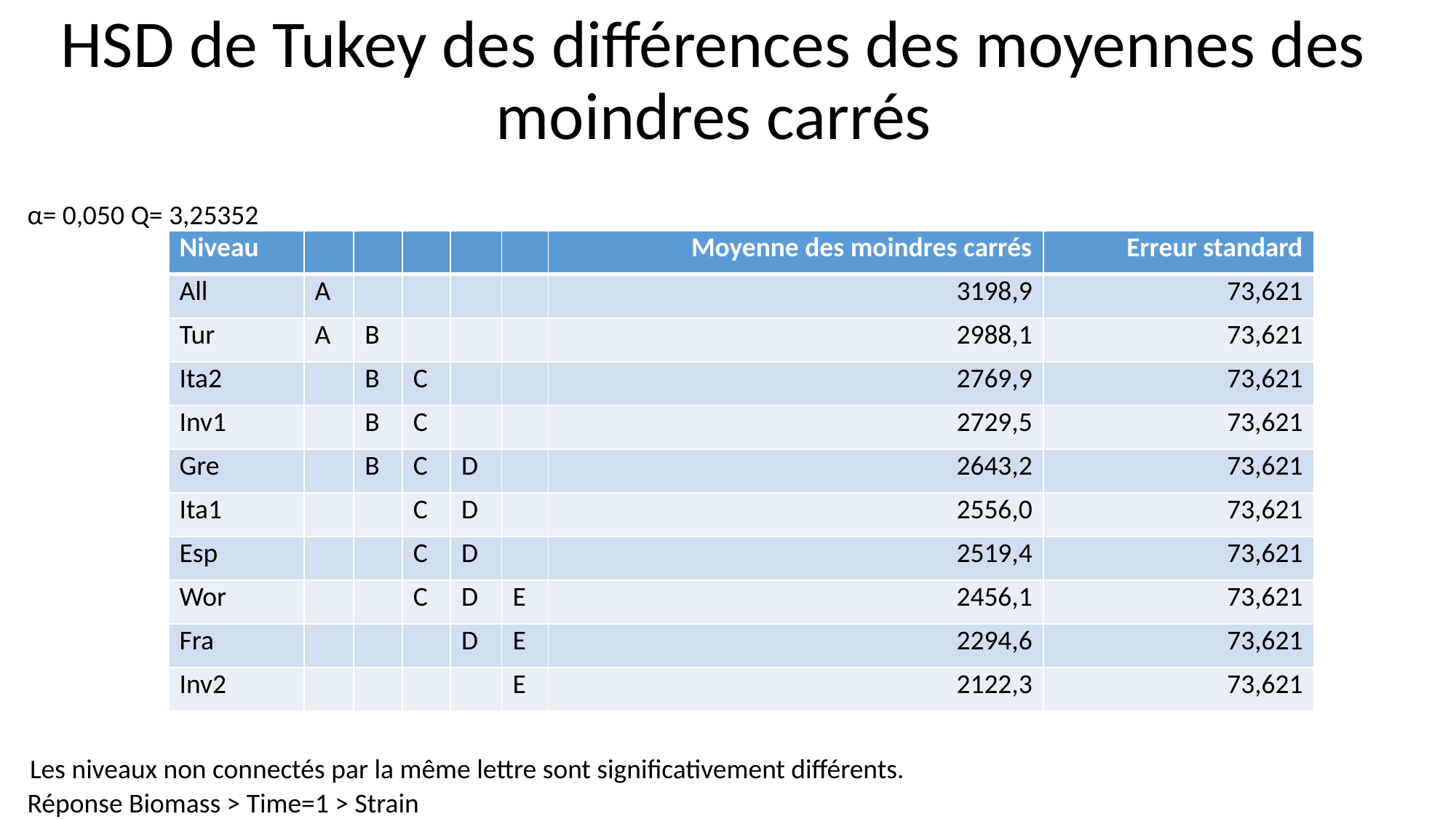

# HSD de Tukey des différences des moyennes des moindres carrés
α=
0,050
Q=
3,25352
| Niveau |  |  |  |  |  | Moyenne des moindres carrés | Erreur standard |
| --- | --- | --- | --- | --- | --- | --- | --- |
| All | A |  |  |  |  | 3198,9 | 73,621 |
| Tur | A | B |  |  |  | 2988,1 | 73,621 |
| Ita2 |  | B | C |  |  | 2769,9 | 73,621 |
| Inv1 |  | B | C |  |  | 2729,5 | 73,621 |
| Gre |  | B | C | D |  | 2643,2 | 73,621 |
| Ita1 |  |  | C | D |  | 2556,0 | 73,621 |
| Esp |  |  | C | D |  | 2519,4 | 73,621 |
| Wor |  |  | C | D | E | 2456,1 | 73,621 |
| Fra |  |  |  | D | E | 2294,6 | 73,621 |
| Inv2 |  |  |  |  | E | 2122,3 | 73,621 |
Les niveaux non connectés par la même lettre sont significativement différents.
Réponse Biomass > Time=1 > Strain